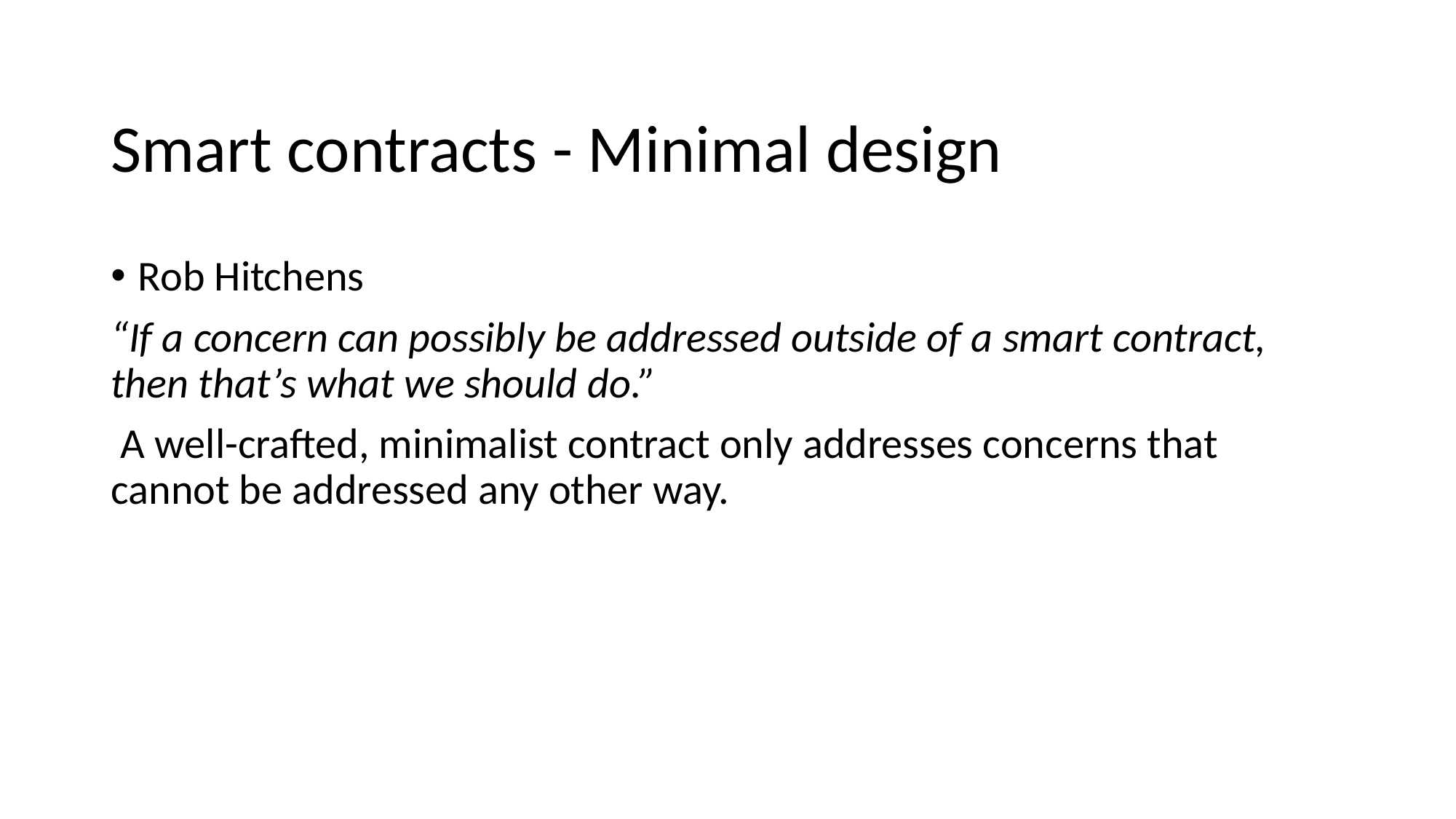

# Smart contracts - Minimal design
Rob Hitchens
“If a concern can possibly be addressed outside of a smart contract, then that’s what we should do.”
 A well-crafted, minimalist contract only addresses concerns that cannot be addressed any other way.